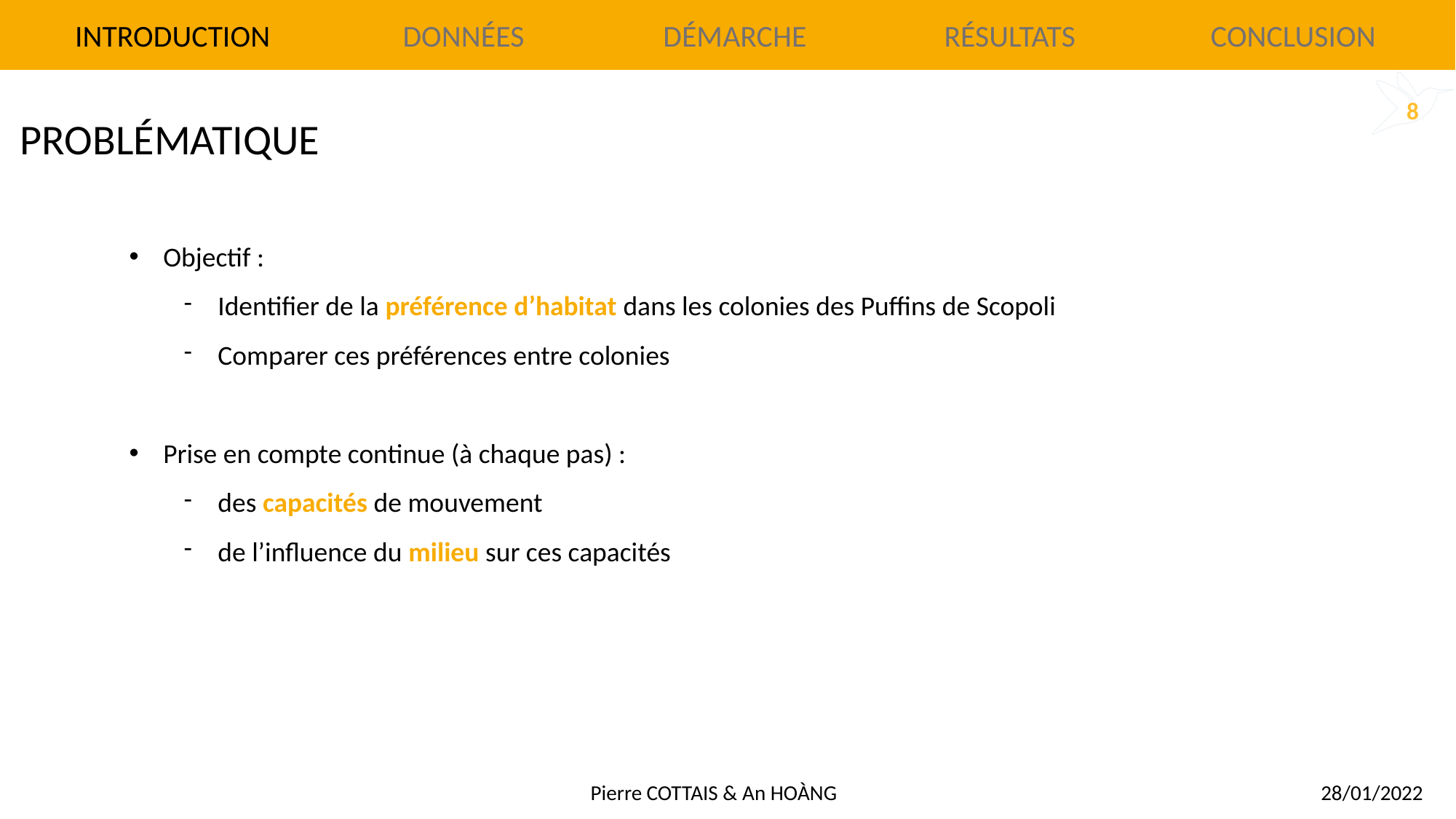

Introduction
Données
Démarche
Résultats
Conclusion

8
Problématique
Objectif :
Identifier de la préférence d’habitat dans les colonies des Puffins de Scopoli
Comparer ces préférences entre colonies

Prise en compte continue (à chaque pas) :
des capacités de mouvement
de l’influence du milieu sur ces capacités
Pierre Cottais & An Hoàng
28/01/2022